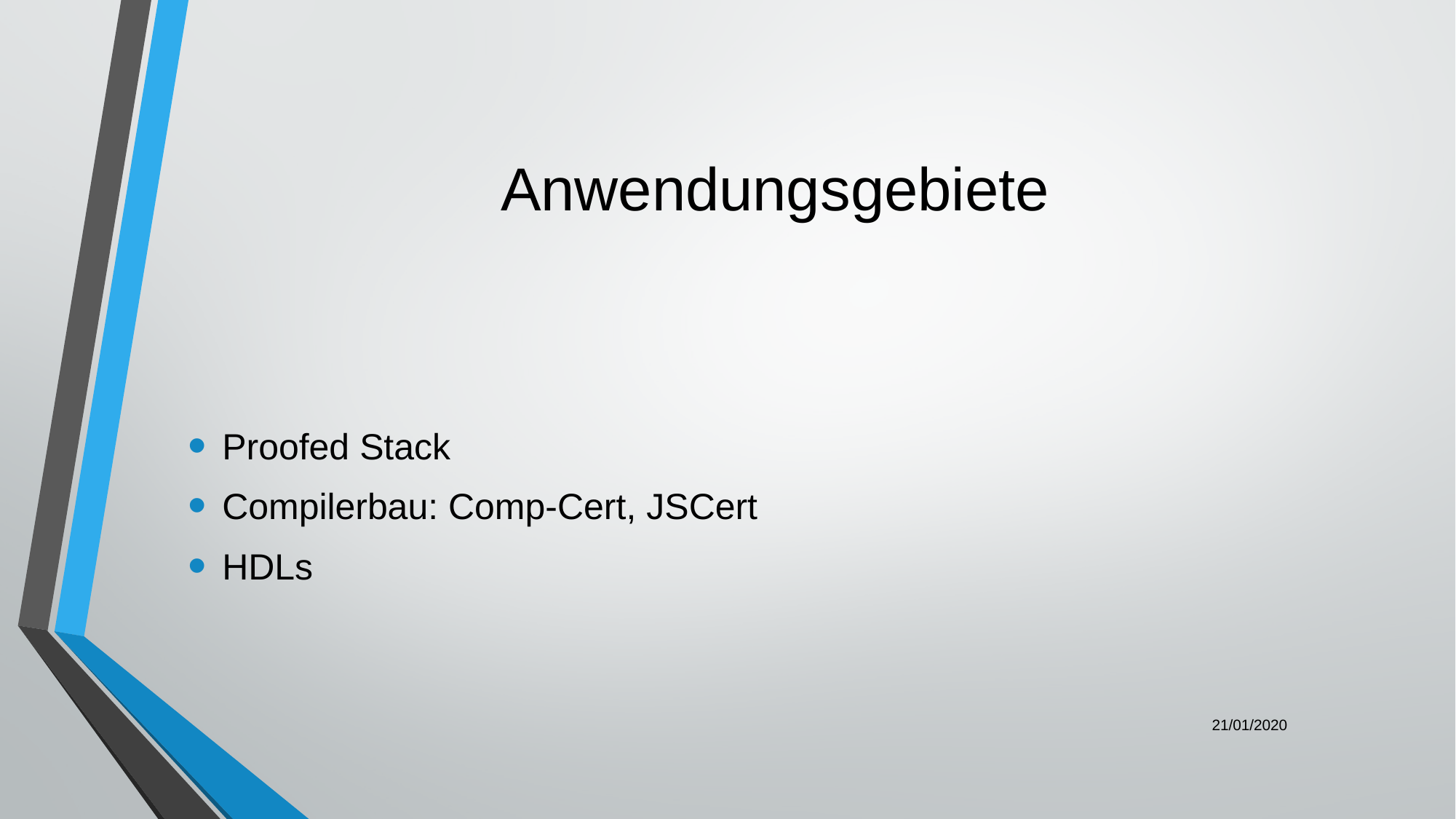

# Anwendungsgebiete
Proofed Stack
Compilerbau: Comp-Cert, JSCert
HDLs
21/01/2020